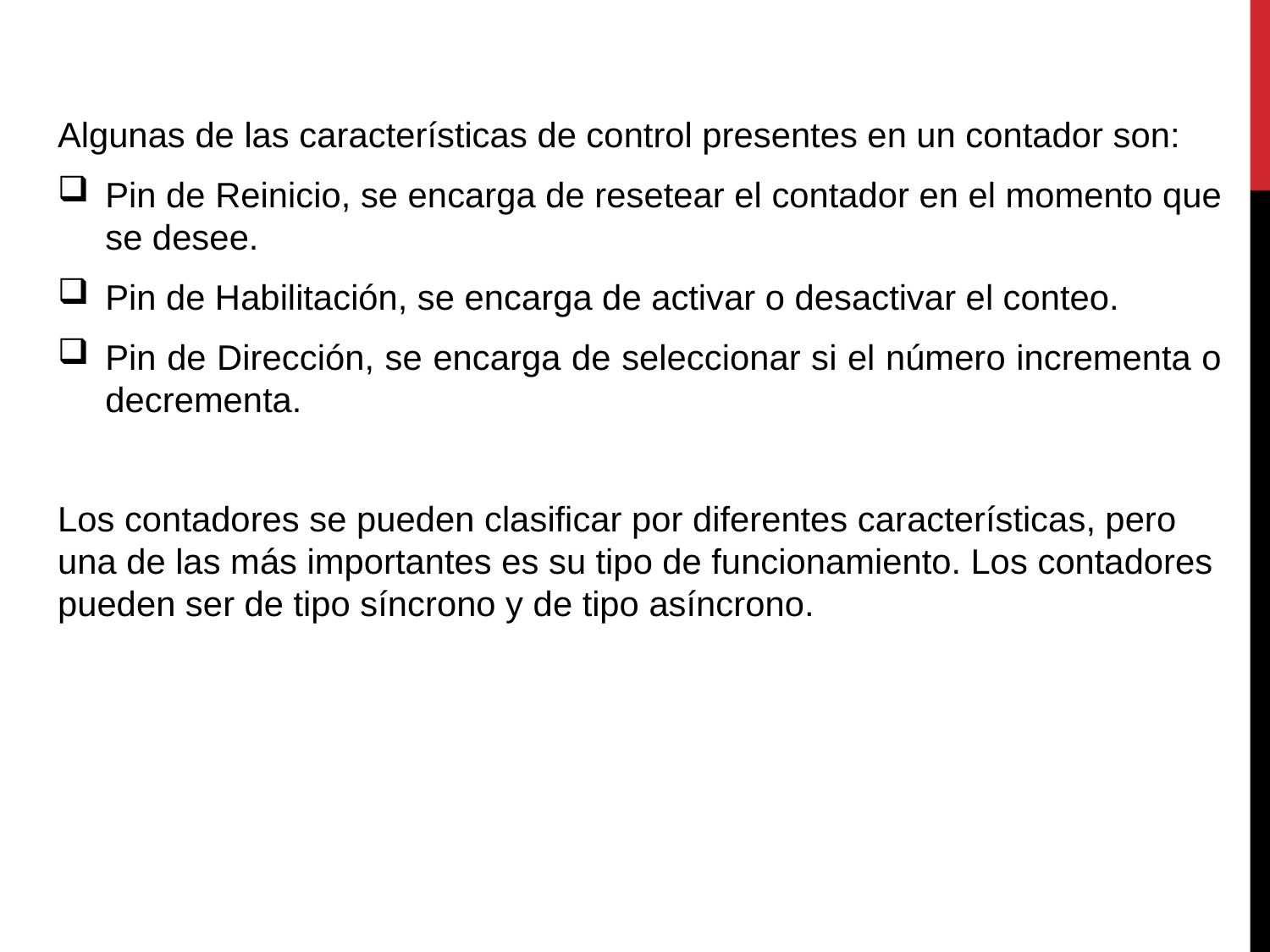

Algunas de las características de control presentes en un contador son:
Pin de Reinicio, se encarga de resetear el contador en el momento que se desee.
Pin de Habilitación, se encarga de activar o desactivar el conteo.
Pin de Dirección, se encarga de seleccionar si el número incrementa o decrementa.

Los contadores se pueden clasificar por diferentes características, pero una de las más importantes es su tipo de funcionamiento. Los contadores pueden ser de tipo síncrono y de tipo asíncrono.